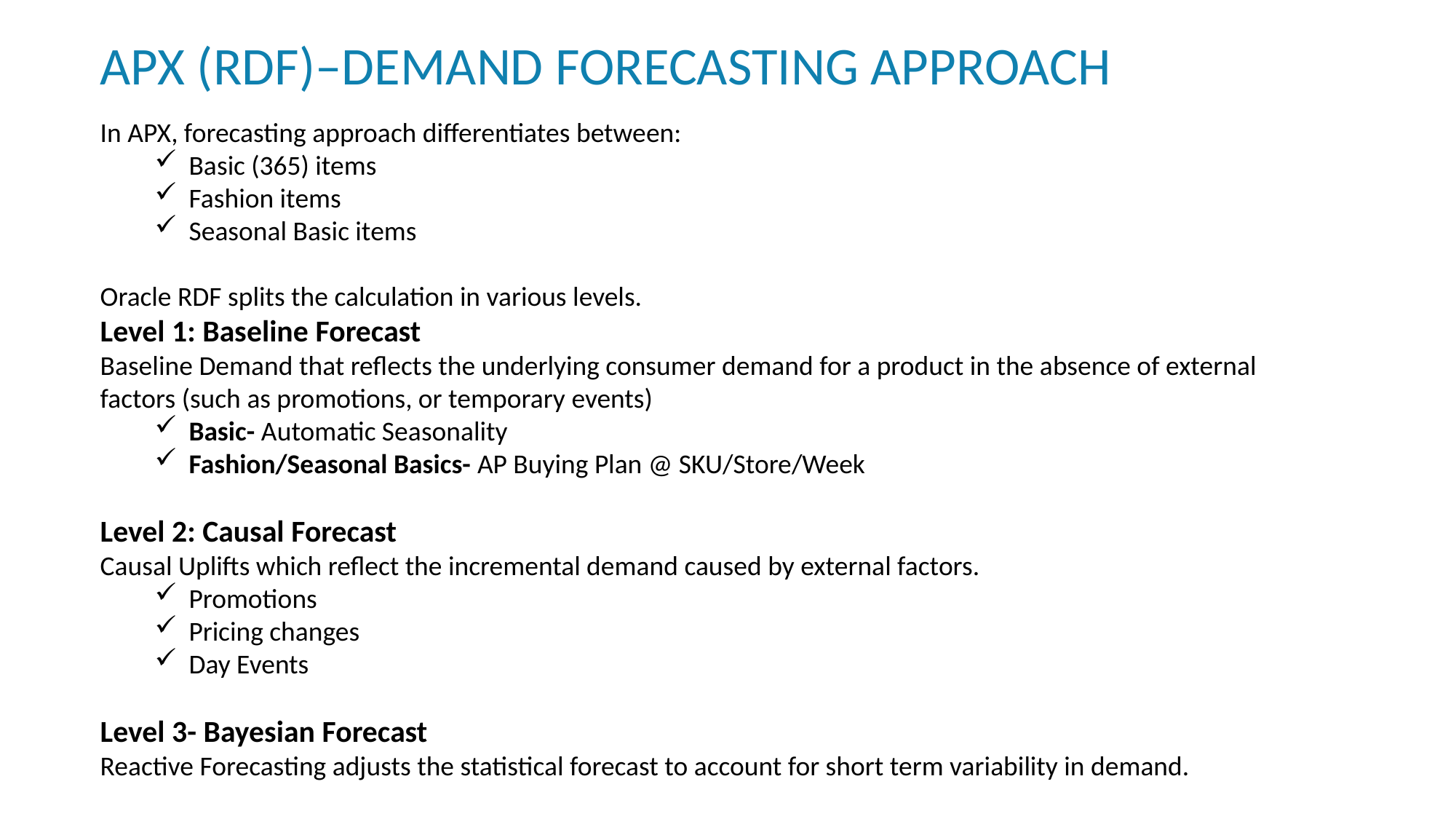

# APX (RDF)–demand Forecasting Approach
In APX, forecasting approach differentiates between:
Basic (365) items
Fashion items
Seasonal Basic items

Oracle RDF splits the calculation in various levels.
Level 1: Baseline Forecast
Baseline Demand that reflects the underlying consumer demand for a product in the absence of external factors (such as promotions, or temporary events)
Basic- Automatic Seasonality
Fashion/Seasonal Basics- AP Buying Plan @ SKU/Store/Week

Level 2: Causal Forecast
Causal Uplifts which reflect the incremental demand caused by external factors.
Promotions
Pricing changes
Day Events

Level 3- Bayesian Forecast
Reactive Forecasting adjusts the statistical forecast to account for short term variability in demand.